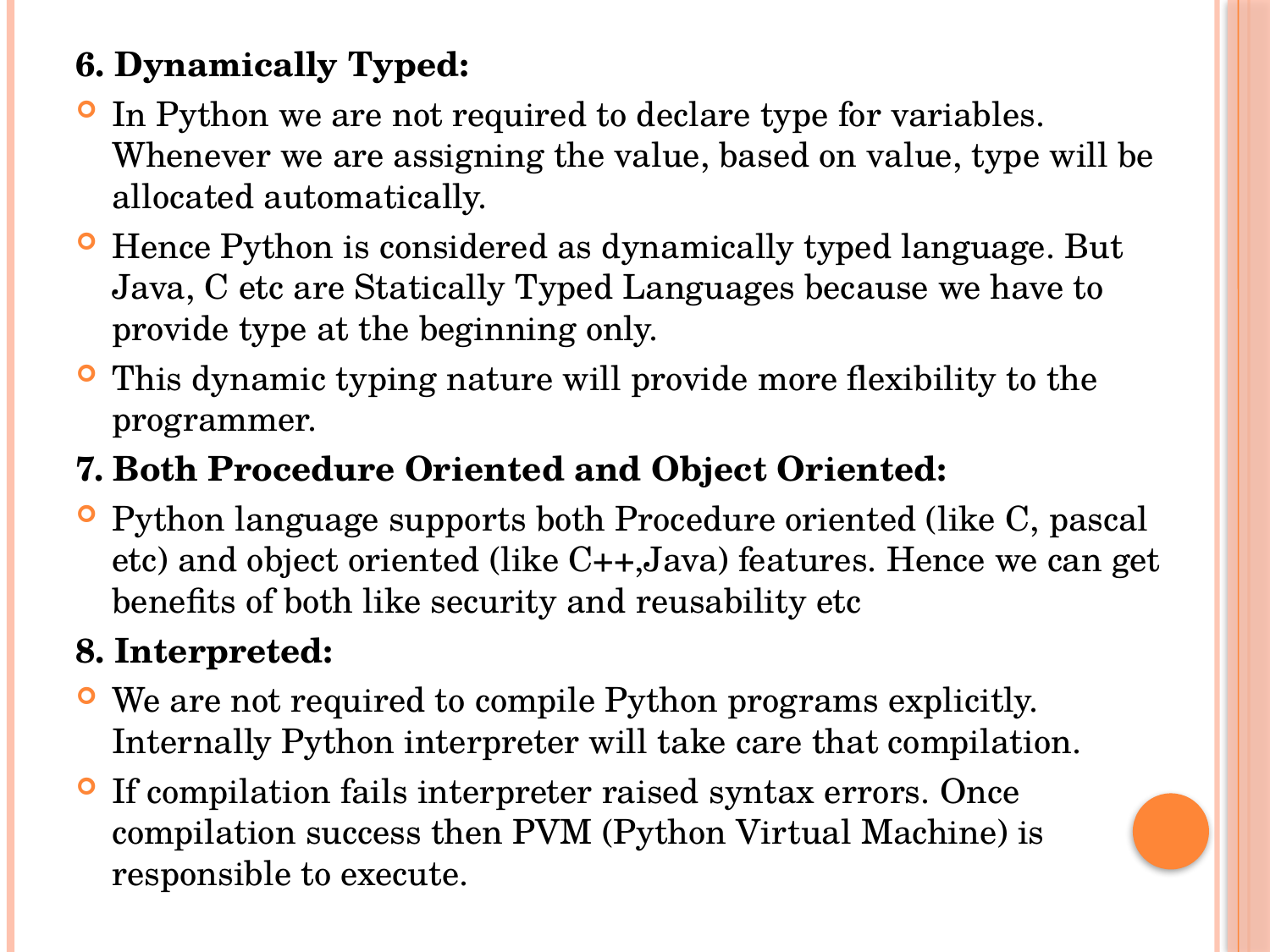

6. Dynamically Typed:
In Python we are not required to declare type for variables. Whenever we are assigning the value, based on value, type will be allocated automatically.
Hence Python is considered as dynamically typed language. But Java, C etc are Statically Typed Languages because we have to provide type at the beginning only.
This dynamic typing nature will provide more flexibility to the programmer.
7. Both Procedure Oriented and Object Oriented:
Python language supports both Procedure oriented (like C, pascal etc) and object oriented (like C++,Java) features. Hence we can get benefits of both like security and reusability etc
8. Interpreted:
We are not required to compile Python programs explicitly. Internally Python interpreter will take care that compilation.
If compilation fails interpreter raised syntax errors. Once compilation success then PVM (Python Virtual Machine) is responsible to execute.